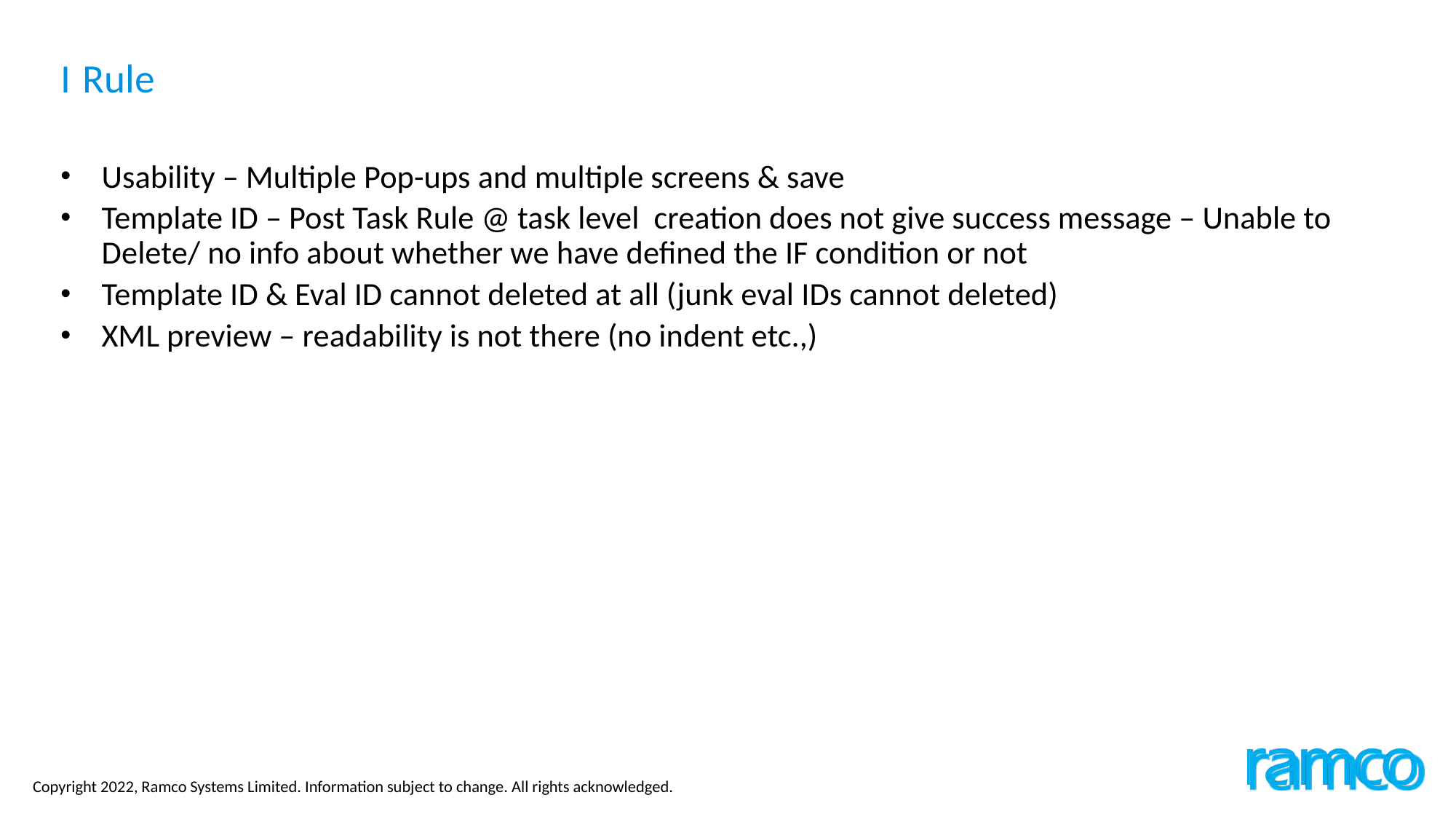

I Rule
Usability – Multiple Pop-ups and multiple screens & save
Template ID – Post Task Rule @ task level  creation does not give success message – Unable to Delete/ no info about whether we have defined the IF condition or not
Template ID & Eval ID cannot deleted at all (junk eval IDs cannot deleted)
XML preview – readability is not there (no indent etc.,)